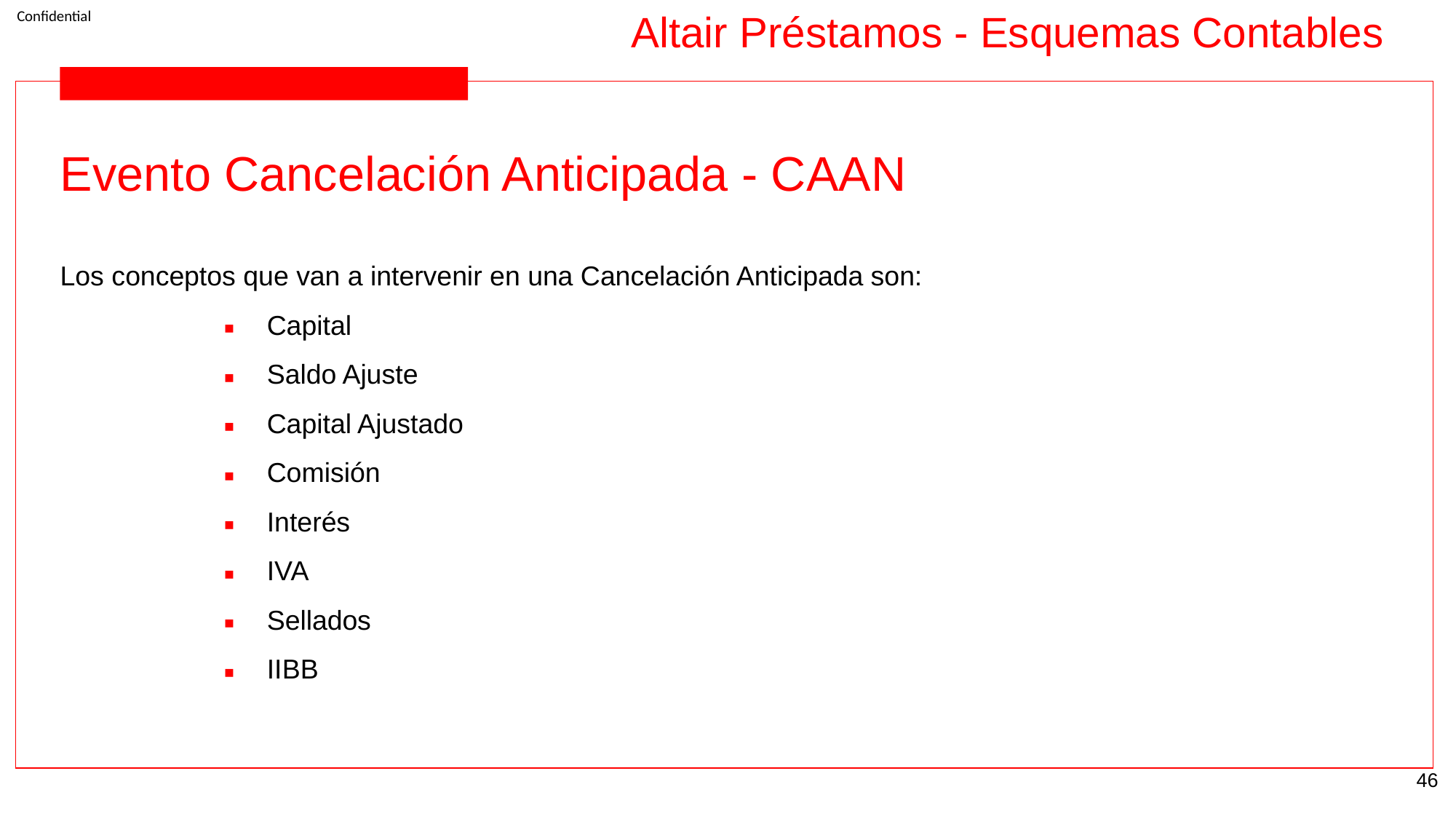

Altair Préstamos - Esquemas Contables

Evento Cancelación Anticipada - CAAN

Los conceptos que van a intervenir en una Cancelación Anticipada son:
Capital
Saldo Ajuste
Capital Ajustado
Comisión
Interés
IVA
Sellados
IIBB

46